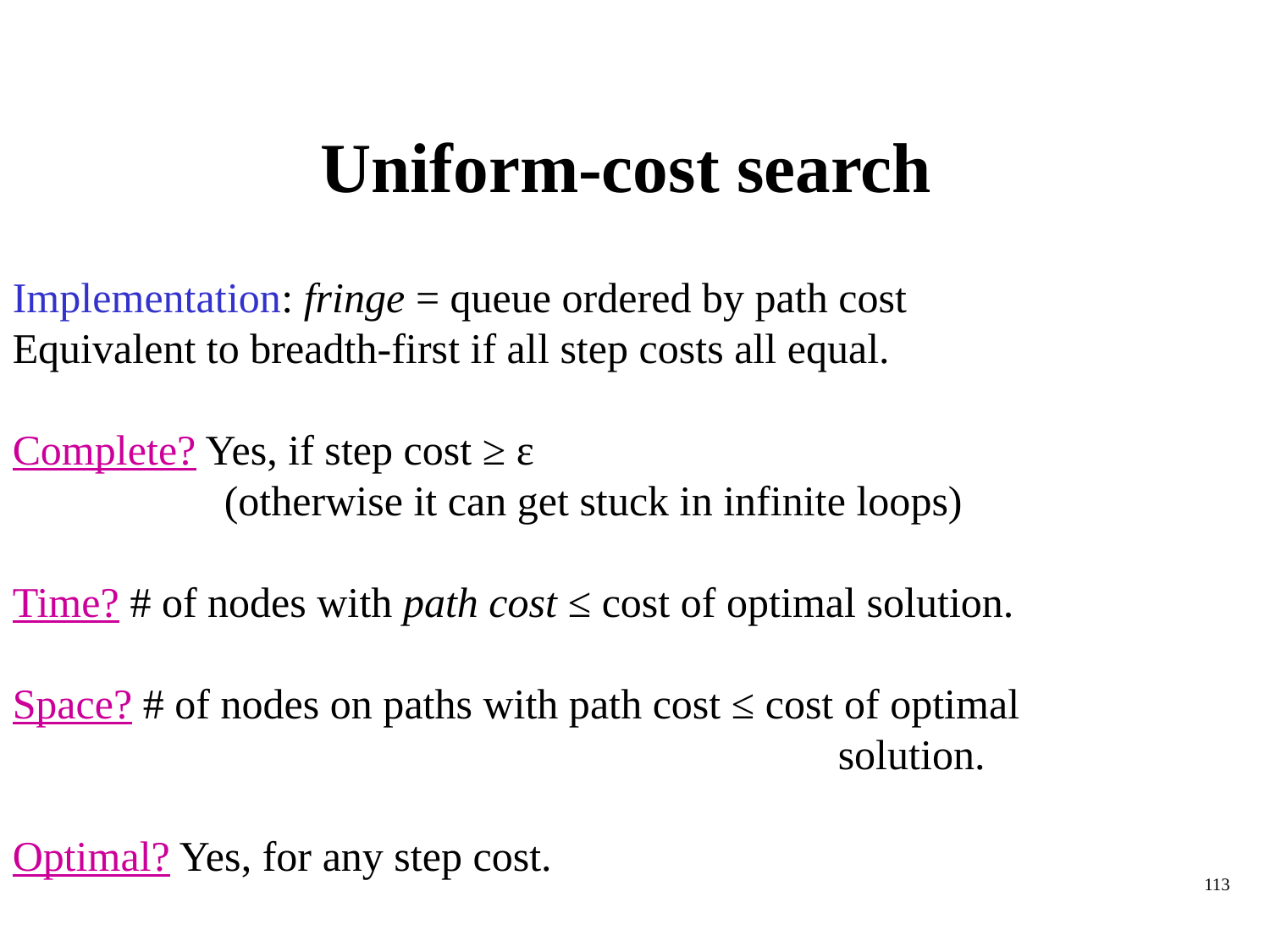

# Uniform-cost search
Implementation: fringe = queue ordered by path cost
Equivalent to breadth-first if all step costs all equal.

Complete? Yes, if step cost ≥ ε
                    (otherwise it can get stuck in infinite loops)

Time? # of nodes with path cost ≤ cost of optimal solution.

Space? # of nodes on paths with path cost ≤ cost of optimal
                                                                              solution.

Optimal? Yes, for any step cost.
113